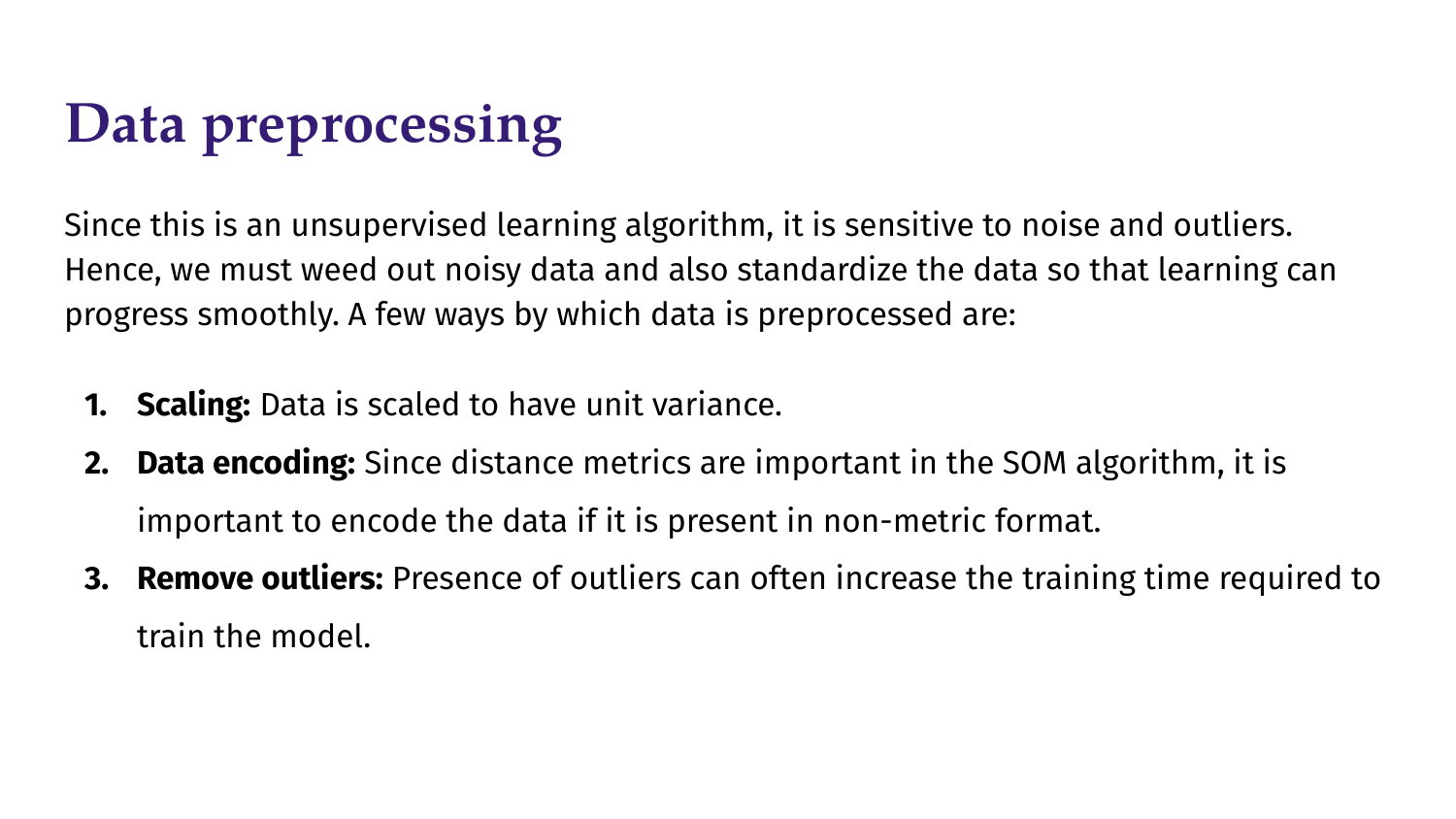

# Data preprocessing

Since this is an unsupervised learning algorithm, it is sensitive to noise and outliers. Hence, we must weed out noisy data and also standardize the data so that learning can progress smoothly. A few ways by which data is preprocessed are:
Scaling: Data is scaled to have unit variance.
Data encoding: Since distance metrics are important in the SOM algorithm, it is important to encode the data if it is present in non-metric format.
Remove outliers: Presence of outliers can often increase the training time required to train the model.